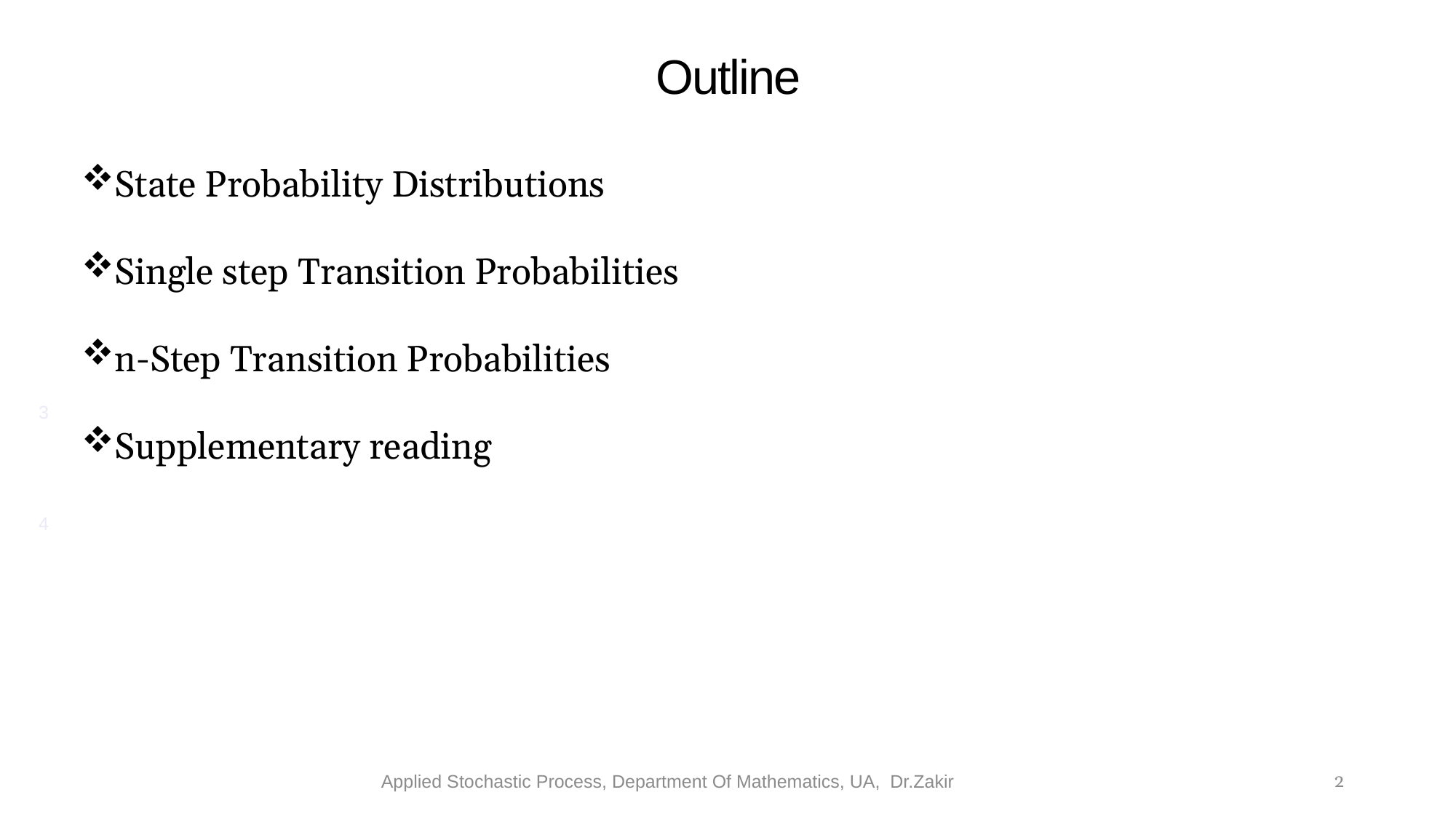

# Outline
State Probability Distributions

Single step Transition Probabilities

n-Step Transition Probabilities

Supplementary reading

3
4
Applied Stochastic Process, Department Of Mathematics, UA,  Dr.Zakir
2